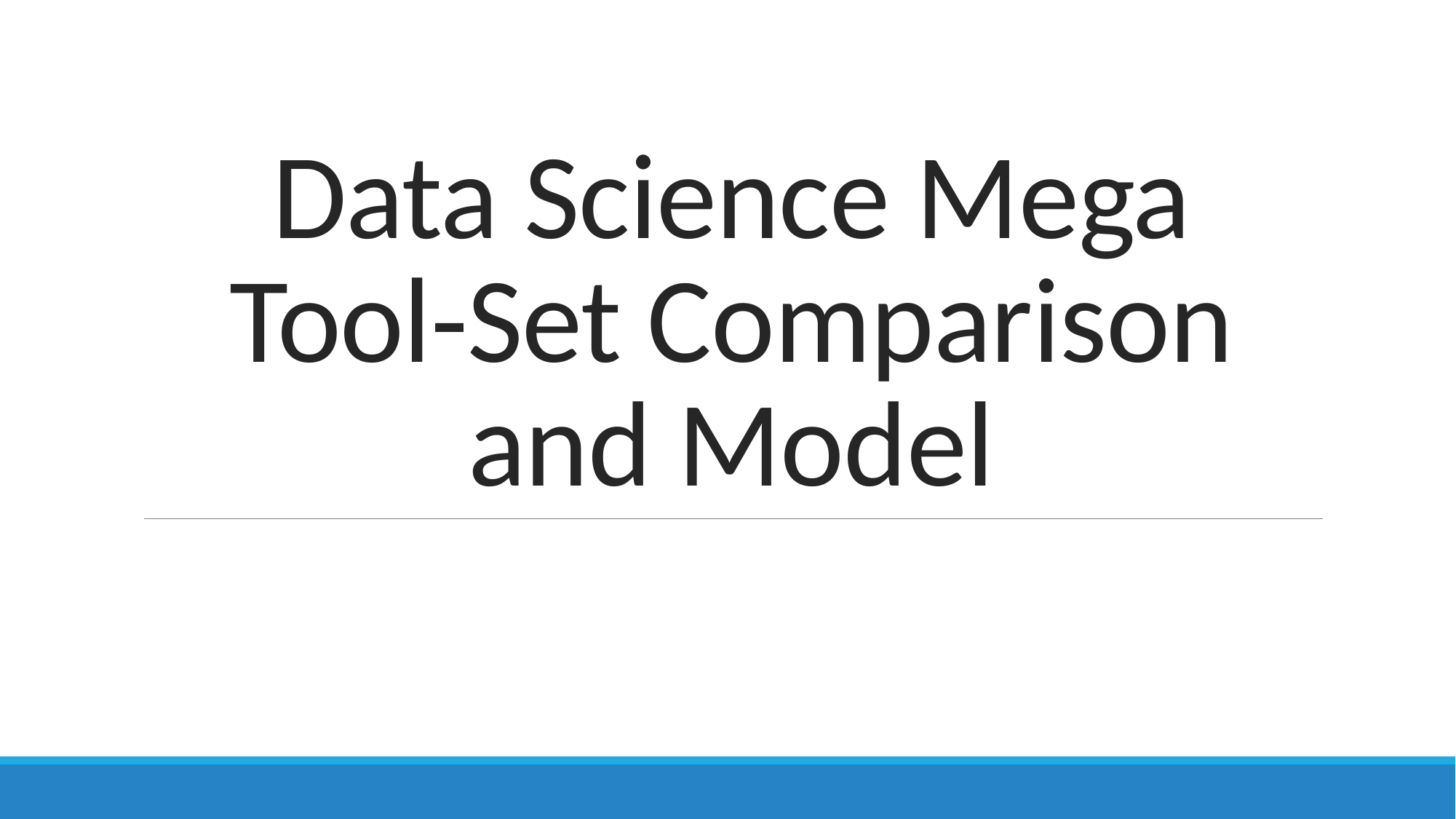

# Data Science Mega Tool-Set Comparison and Model